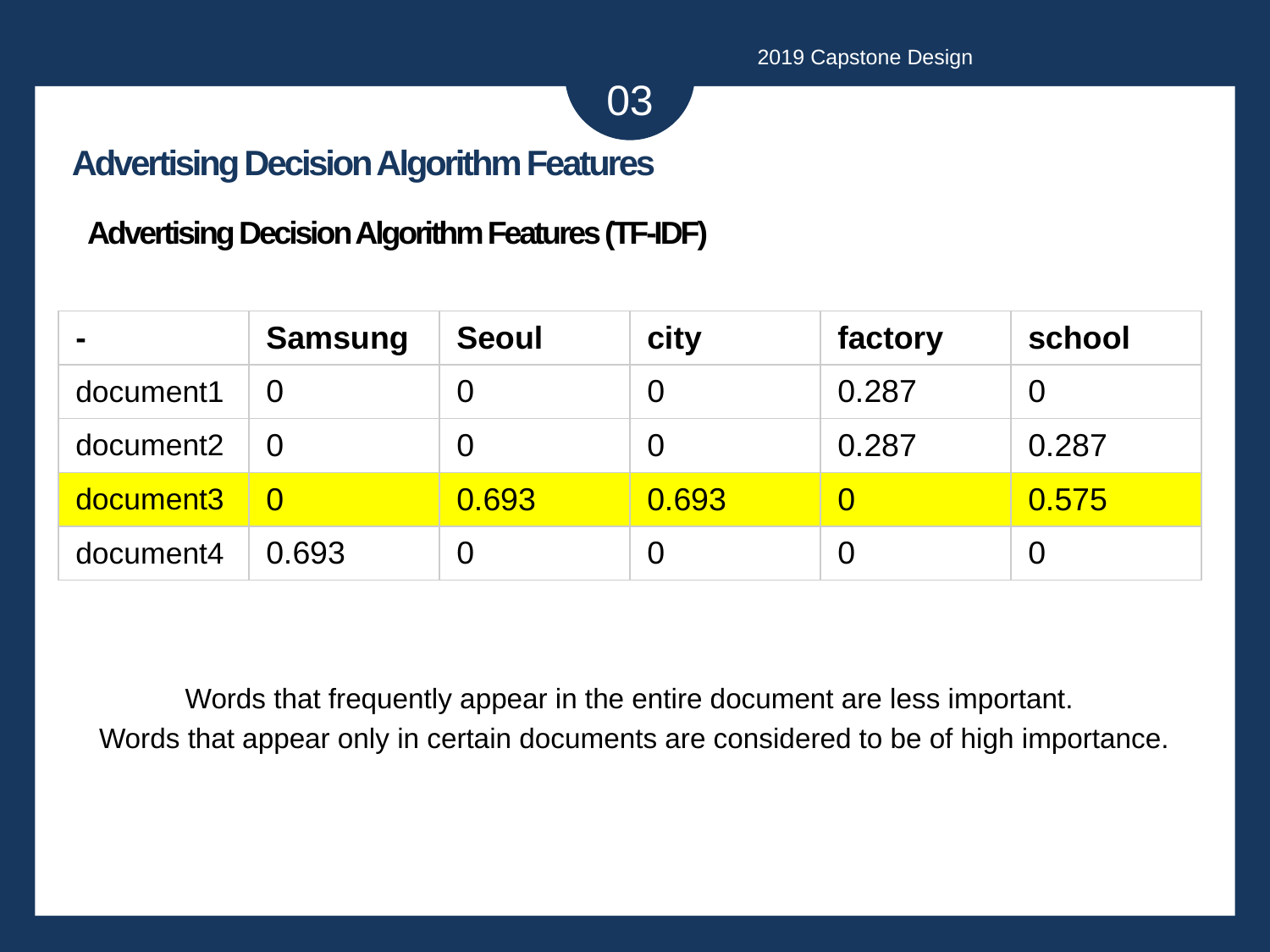

2019 Capstone Design
03

Advertising Decision Algorithm Features
Advertising Decision Algorithm Features (TF-IDF)
| - | Samsung | Seoul | city | factory | school |
| --- | --- | --- | --- | --- | --- |
| document1 | 0 | 0 | 0 | 0.287 | 0 |
| document2 | 0 | 0 | 0 | 0.287 | 0.287 |
| document3 | 0 | 0.693 | 0.693 | 0 | 0.575 |
| document4 | 0.693 | 0 | 0 | 0 | 0 |
Words that frequently appear in the entire document are less important.
Words that appear only in certain documents are considered to be of high importance.